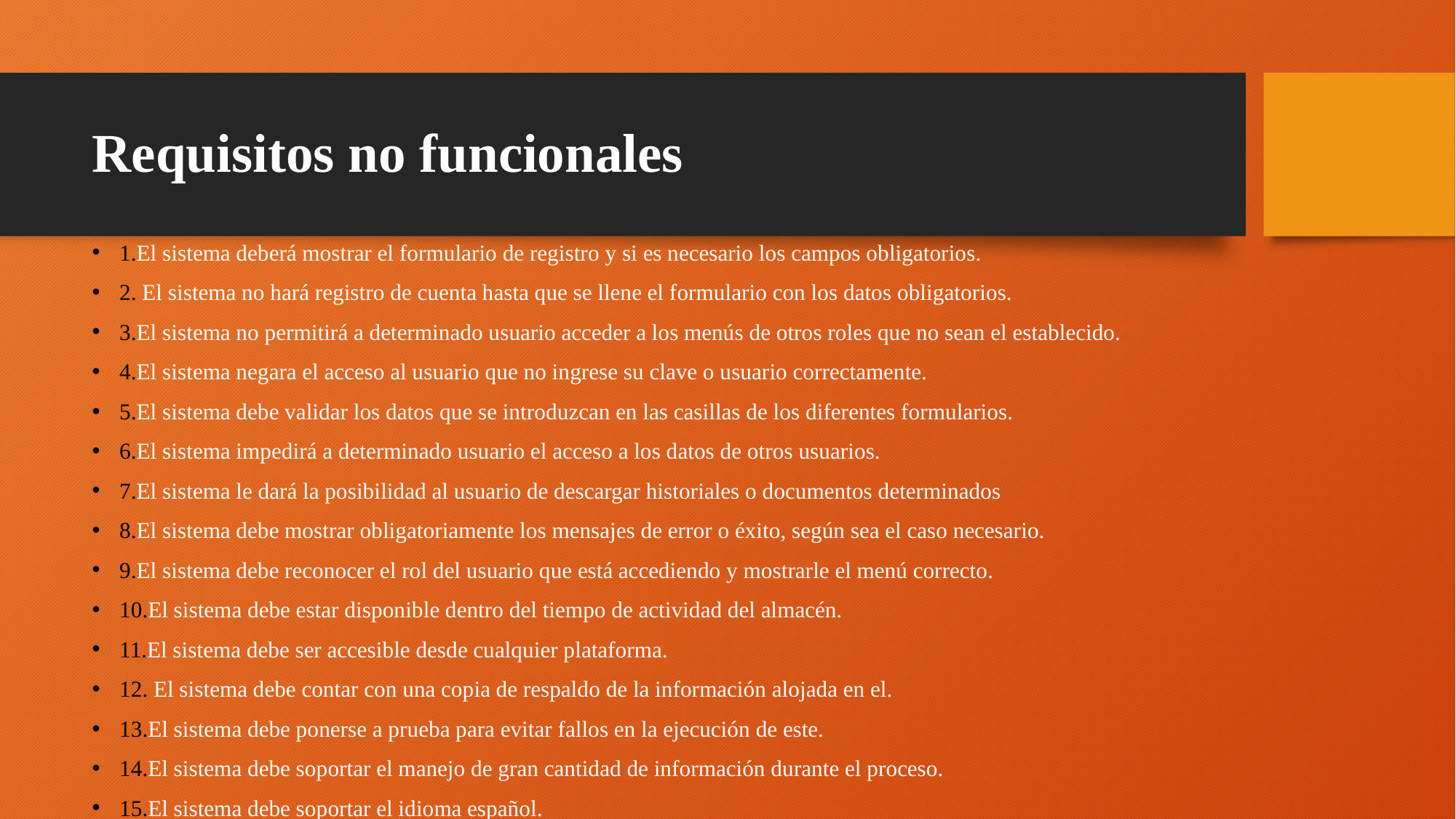

# Requisitos no funcionales
1.El sistema deberá mostrar el formulario de registro y si es necesario los campos obligatorios.
2. El sistema no hará registro de cuenta hasta que se llene el formulario con los datos obligatorios.
3.El sistema no permitirá a determinado usuario acceder a los menús de otros roles que no sean el establecido.
4.El sistema negara el acceso al usuario que no ingrese su clave o usuario correctamente.
5.El sistema debe validar los datos que se introduzcan en las casillas de los diferentes formularios.
6.El sistema impedirá a determinado usuario el acceso a los datos de otros usuarios.
7.El sistema le dará la posibilidad al usuario de descargar historiales o documentos determinados
8.El sistema debe mostrar obligatoriamente los mensajes de error o éxito, según sea el caso necesario.
9.El sistema debe reconocer el rol del usuario que está accediendo y mostrarle el menú correcto.
10.El sistema debe estar disponible dentro del tiempo de actividad del almacén.
11.El sistema debe ser accesible desde cualquier plataforma.
12. El sistema debe contar con una copia de respaldo de la información alojada en el.
13.El sistema debe ponerse a prueba para evitar fallos en la ejecución de este.
14.El sistema debe soportar el manejo de gran cantidad de información durante el proceso.
15.El sistema debe soportar el idioma español.